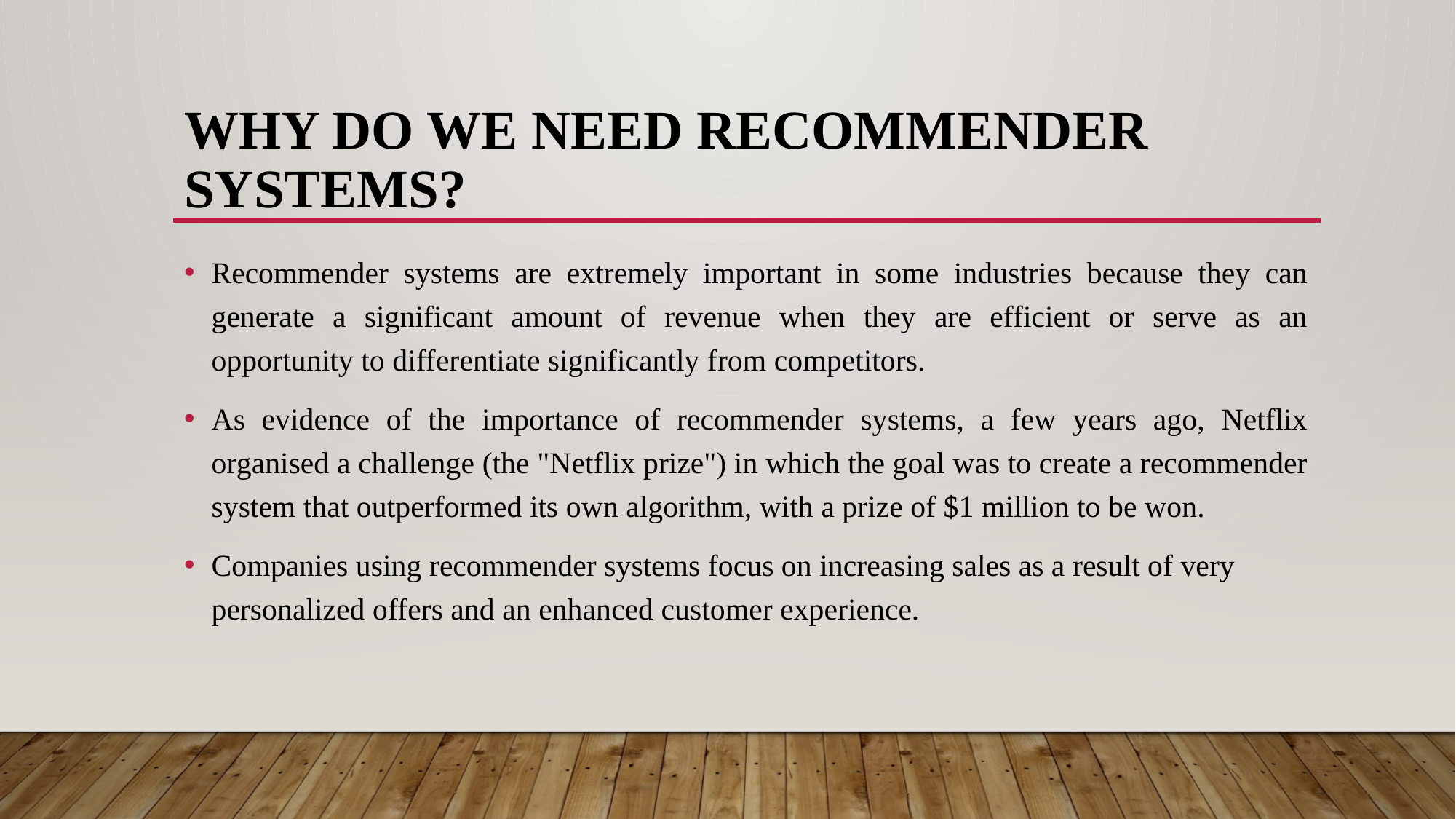

# Why do we need recommender systems?
Recommender systems are extremely important in some industries because they can generate a significant amount of revenue when they are efficient or serve as an opportunity to differentiate significantly from competitors.
As evidence of the importance of recommender systems, a few years ago, Netflix organised a challenge (the "Netflix prize") in which the goal was to create a recommender system that outperformed its own algorithm, with a prize of $1 million to be won.
Companies using recommender systems focus on increasing sales as a result of very personalized offers and an enhanced customer experience.